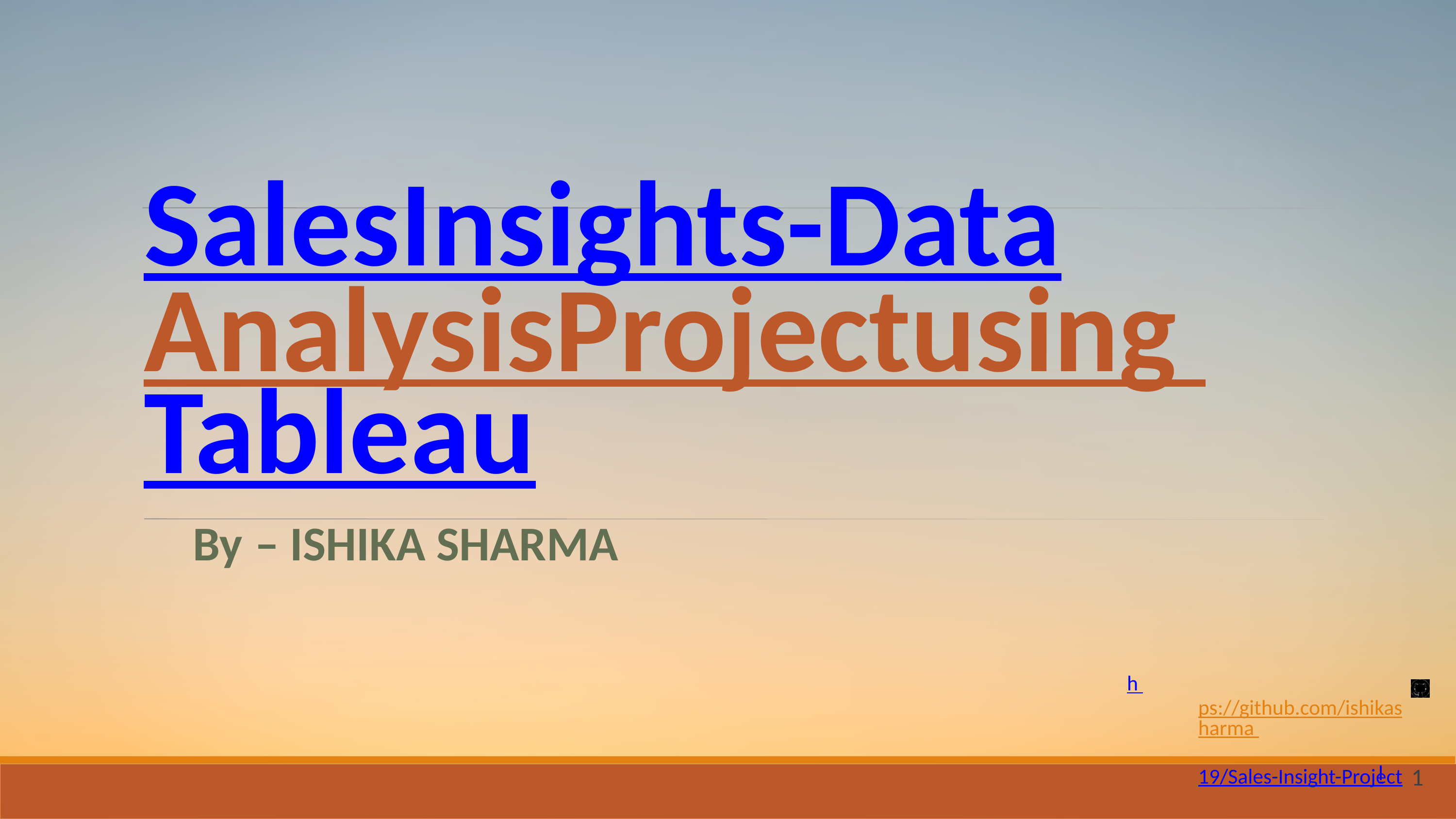

# Sales	Insights	-	Data
Analysis	Project	using  Tableau
By	–	ISHIKA	SHARMA
h ps://github.com/ishikasharma  19/Sales-Insight-Project
l
1